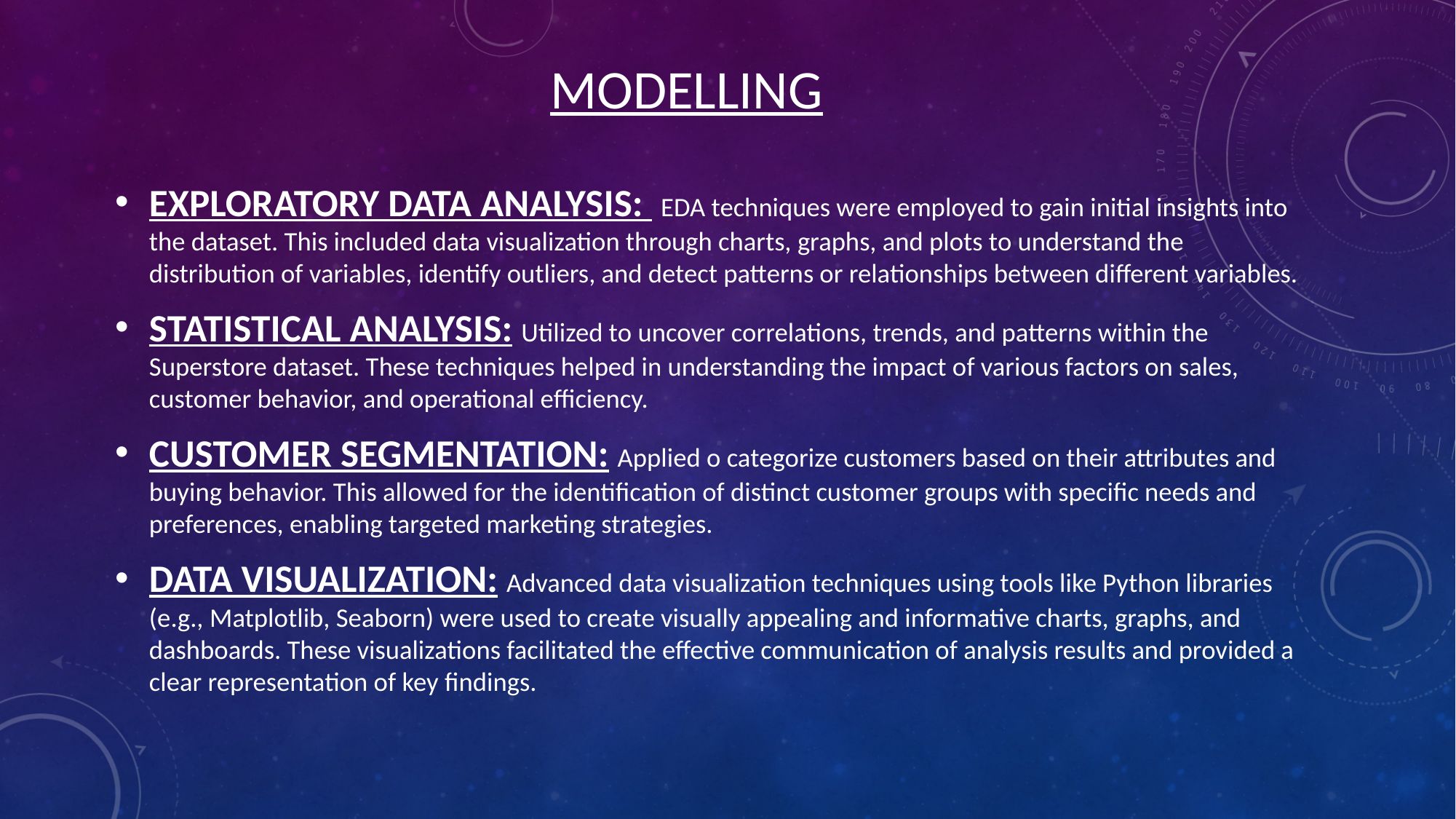

# MODELLING
EXPLORATORY DATA ANALYSIS:  EDA techniques were employed to gain initial insights into the dataset. This included data visualization through charts, graphs, and plots to understand the distribution of variables, identify outliers, and detect patterns or relationships between different variables.
STATISTICAL ANALYSIS: Utilized to uncover correlations, trends, and patterns within the Superstore dataset. These techniques helped in understanding the impact of various factors on sales, customer behavior, and operational efficiency.
CUSTOMER SEGMENTATION: Applied o categorize customers based on their attributes and buying behavior. This allowed for the identification of distinct customer groups with specific needs and preferences, enabling targeted marketing strategies.
DATA VISUALIZATION: Advanced data visualization techniques using tools like Python libraries (e.g., Matplotlib, Seaborn) were used to create visually appealing and informative charts, graphs, and dashboards. These visualizations facilitated the effective communication of analysis results and provided a clear representation of key findings.